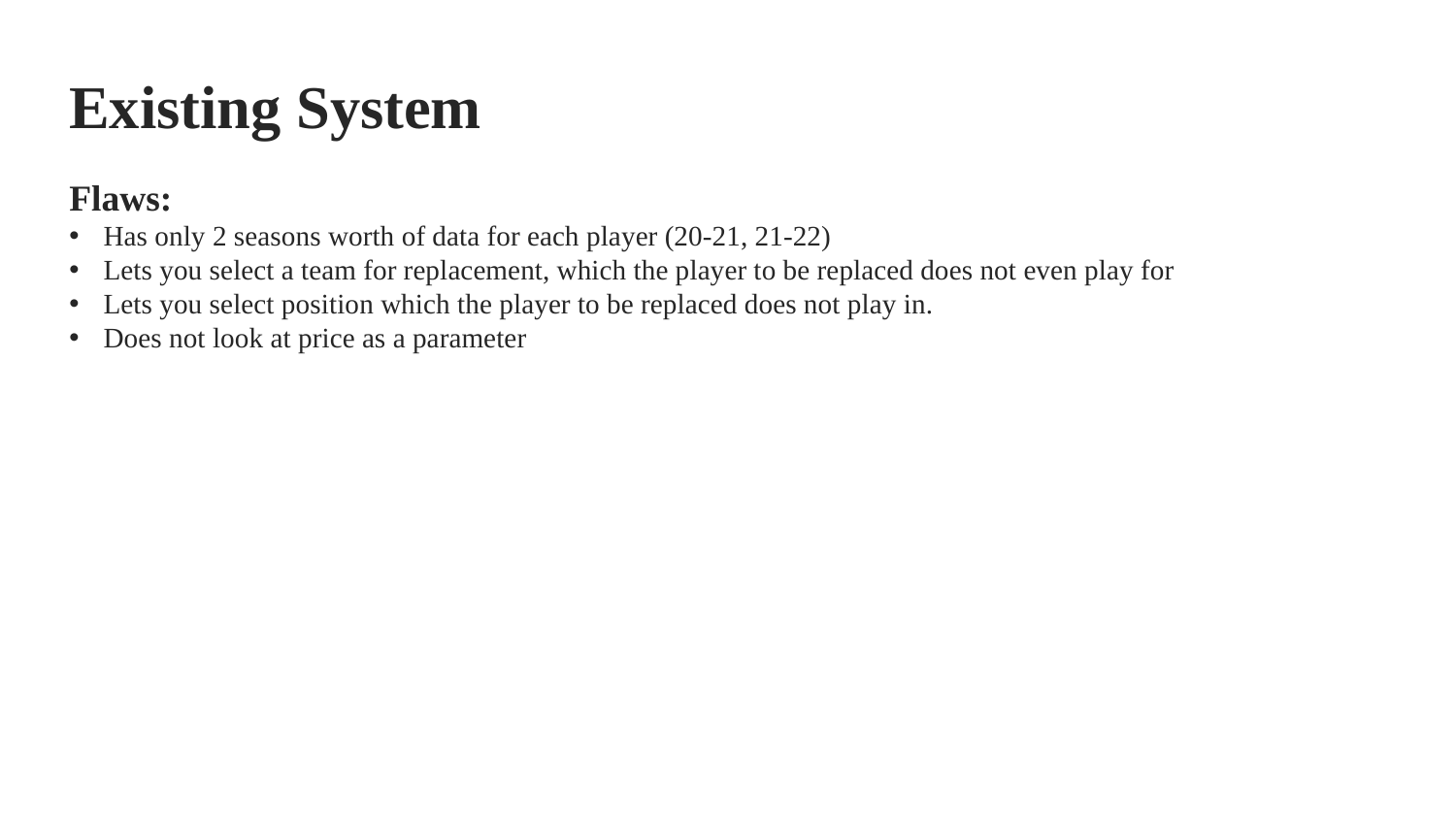

Existing System

Flaws:
Has only 2 seasons worth of data for each player (20-21, 21-22)
Lets you select a team for replacement, which the player to be replaced does not even play for
Lets you select position which the player to be replaced does not play in.
Does not look at price as a parameter